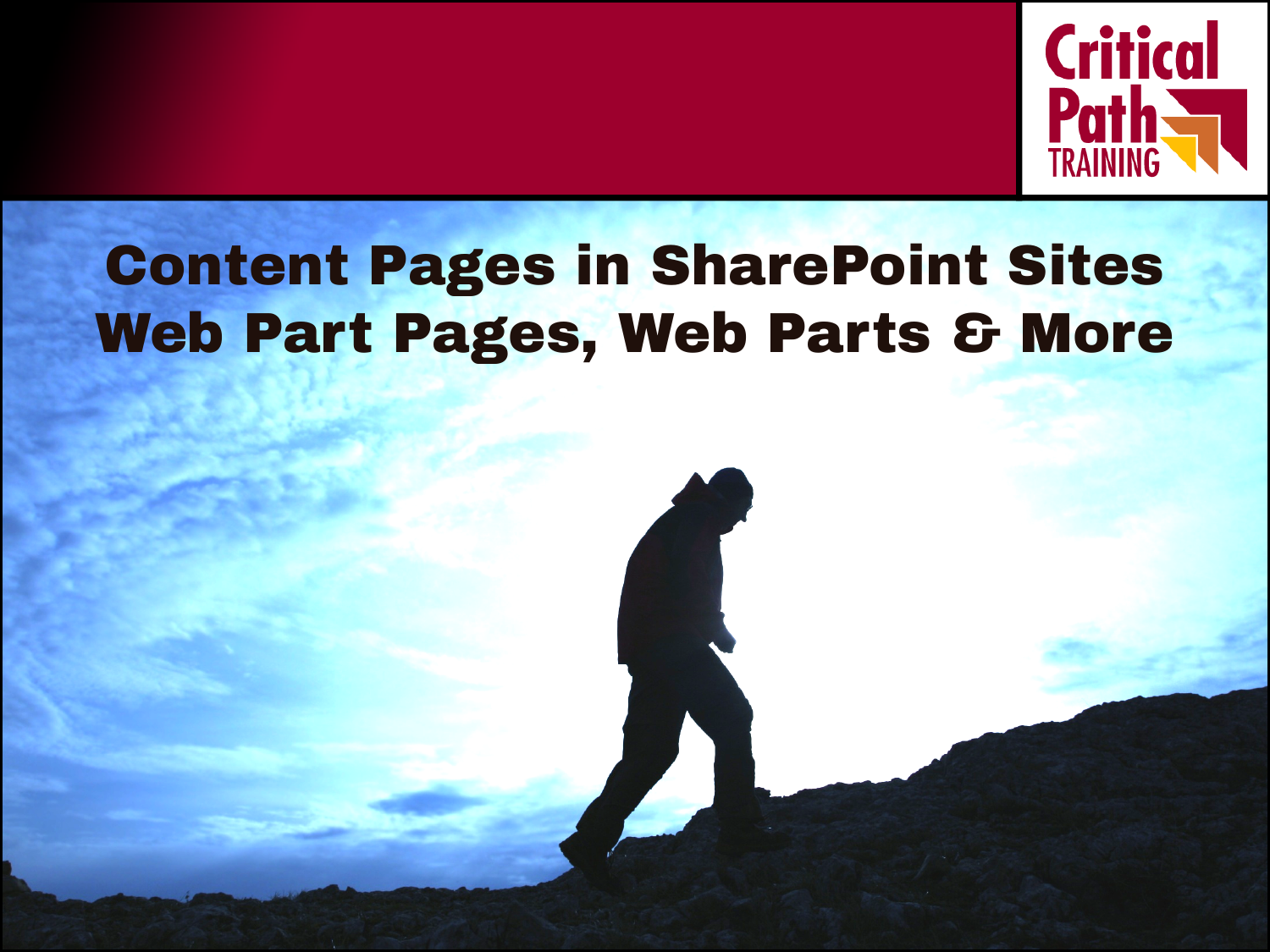

# Content Pages in SharePoint Sites Web Part Pages, Web Parts & More